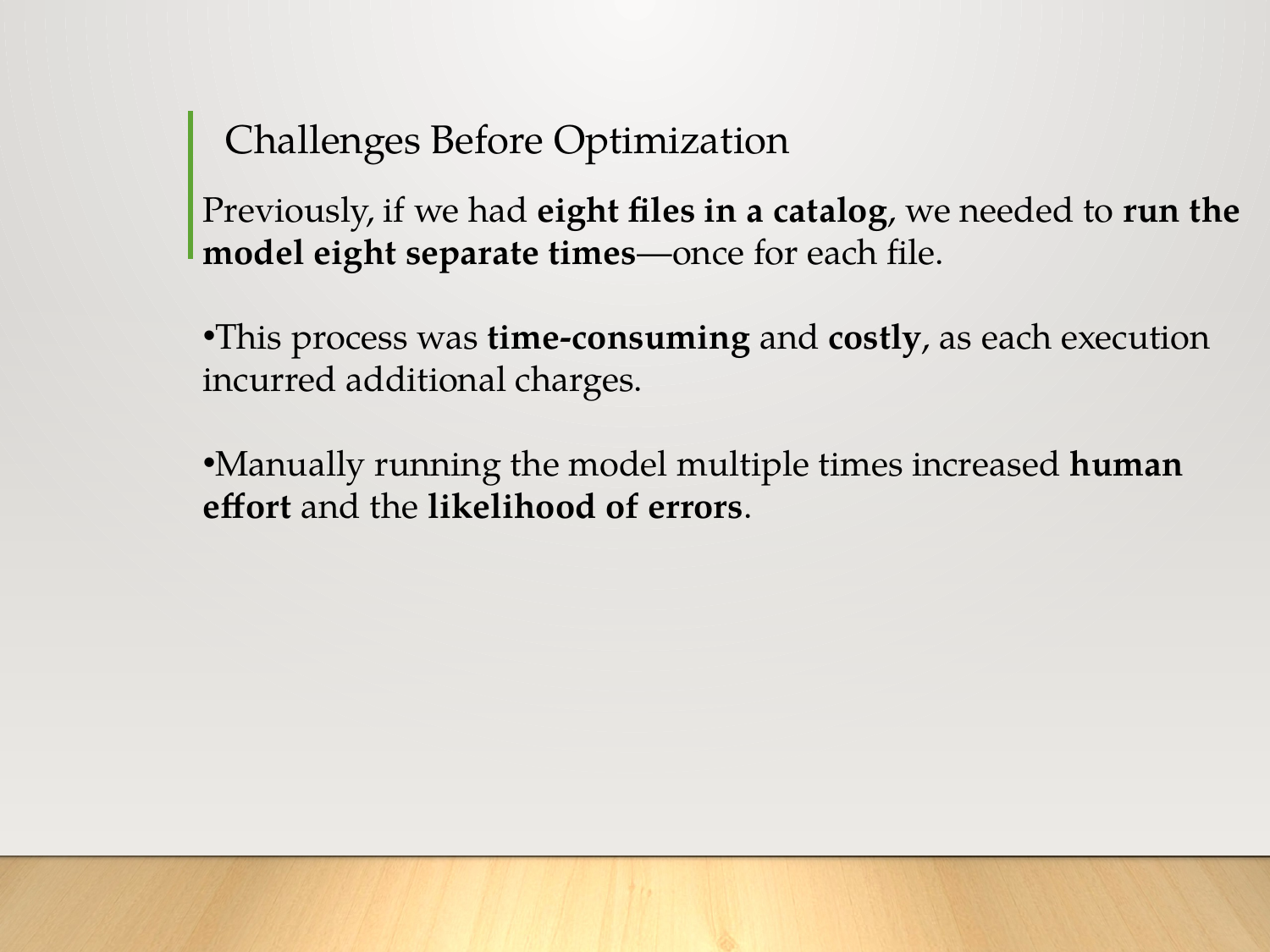

# Challenges Before Optimization
Previously, if we had eight files in a catalog, we needed to run the model eight separate times—once for each file.

This process was time-consuming and costly, as each execution incurred additional charges.

Manually running the model multiple times increased human effort and the likelihood of errors.